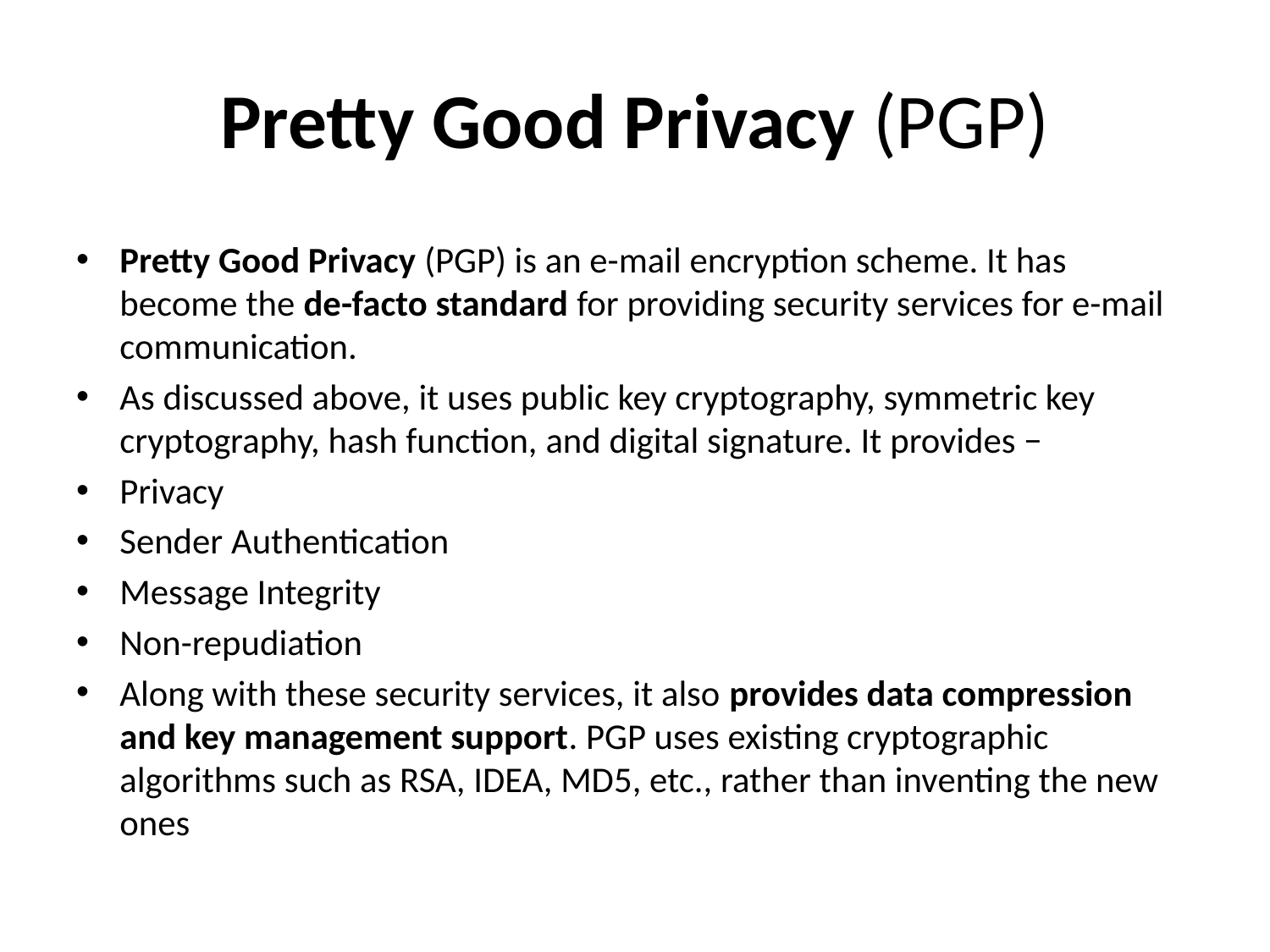

# Pretty Good Privacy (PGP)

Pretty Good Privacy (PGP) is an e-mail encryption scheme. It has become the de-facto standard for providing security services for e-mail communication.
As discussed above, it uses public key cryptography, symmetric key cryptography, hash function, and digital signature. It provides −
Privacy
Sender Authentication
Message Integrity
Non-repudiation
Along with these security services, it also provides data compression and key management support. PGP uses existing cryptographic algorithms such as RSA, IDEA, MD5, etc., rather than inventing the new ones